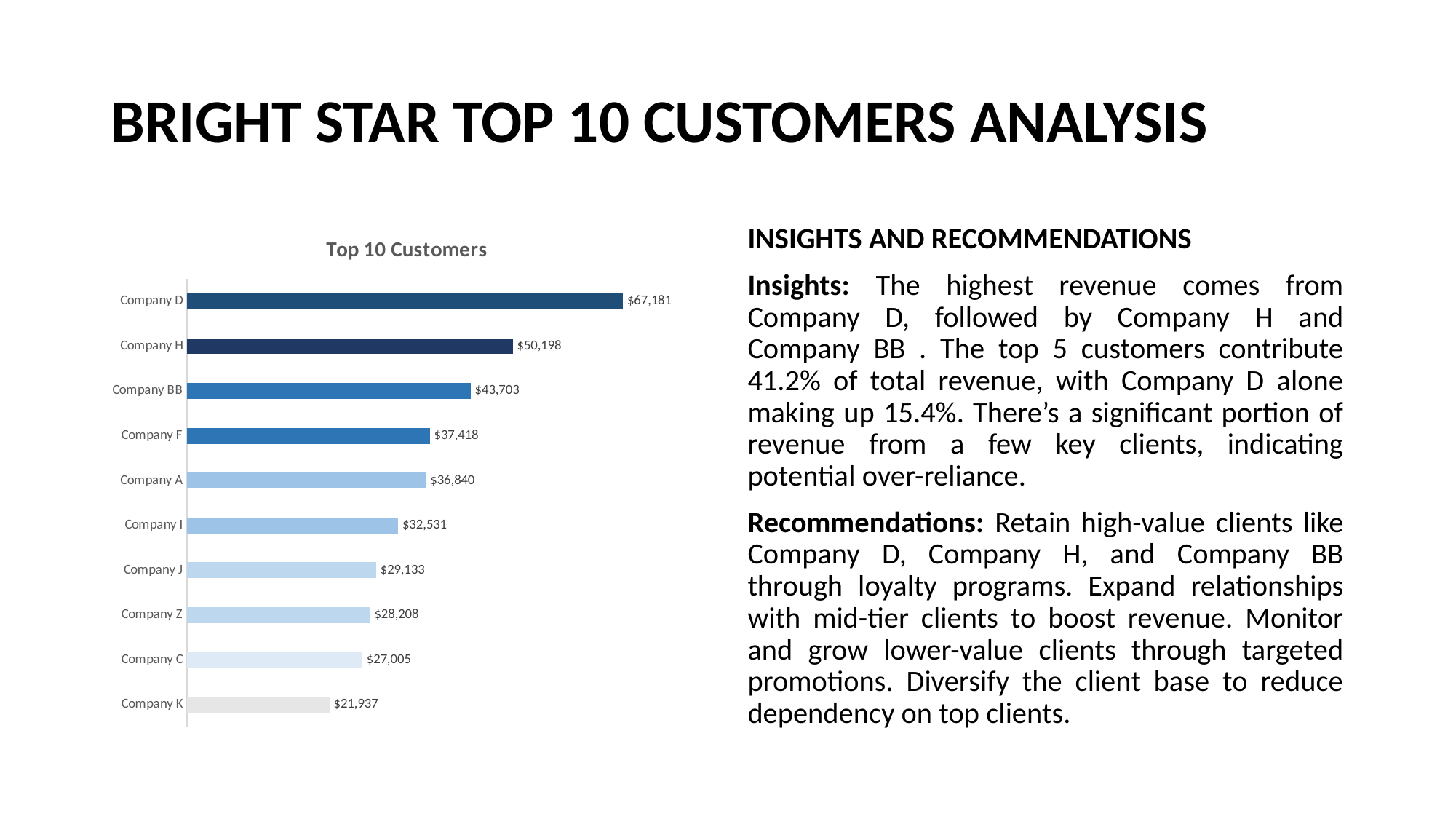

# BRIGHT STAR TOP 10 CUSTOMERS ANALYSIS

### Chart: Top 10 Customers

| Category | Total |
|---|---|
| Company K | 21937.08 |
| Company C | 27005.38 |
| Company Z | 28208.250000000007 |
| Company J | 29133.009999999995 |
| Company I | 32530.6 |
| Company A | 36839.990000000005 |
| Company F | 37418.0 |
| Company BB | 43703.0 |
| Company H | 50198.35 |
| Company D | 67180.5 |
INSIGHTS AND RECOMMENDATIONS
Insights: The highest revenue comes from Company D, followed by Company H and Company BB . The top 5 customers contribute 41.2% of total revenue, with Company D alone making up 15.4%. There’s a significant portion of revenue from a few key clients, indicating potential over-reliance.
Recommendations: Retain high-value clients like Company D, Company H, and Company BB through loyalty programs. Expand relationships with mid-tier clients to boost revenue. Monitor and grow lower-value clients through targeted promotions. Diversify the client base to reduce dependency on top clients.